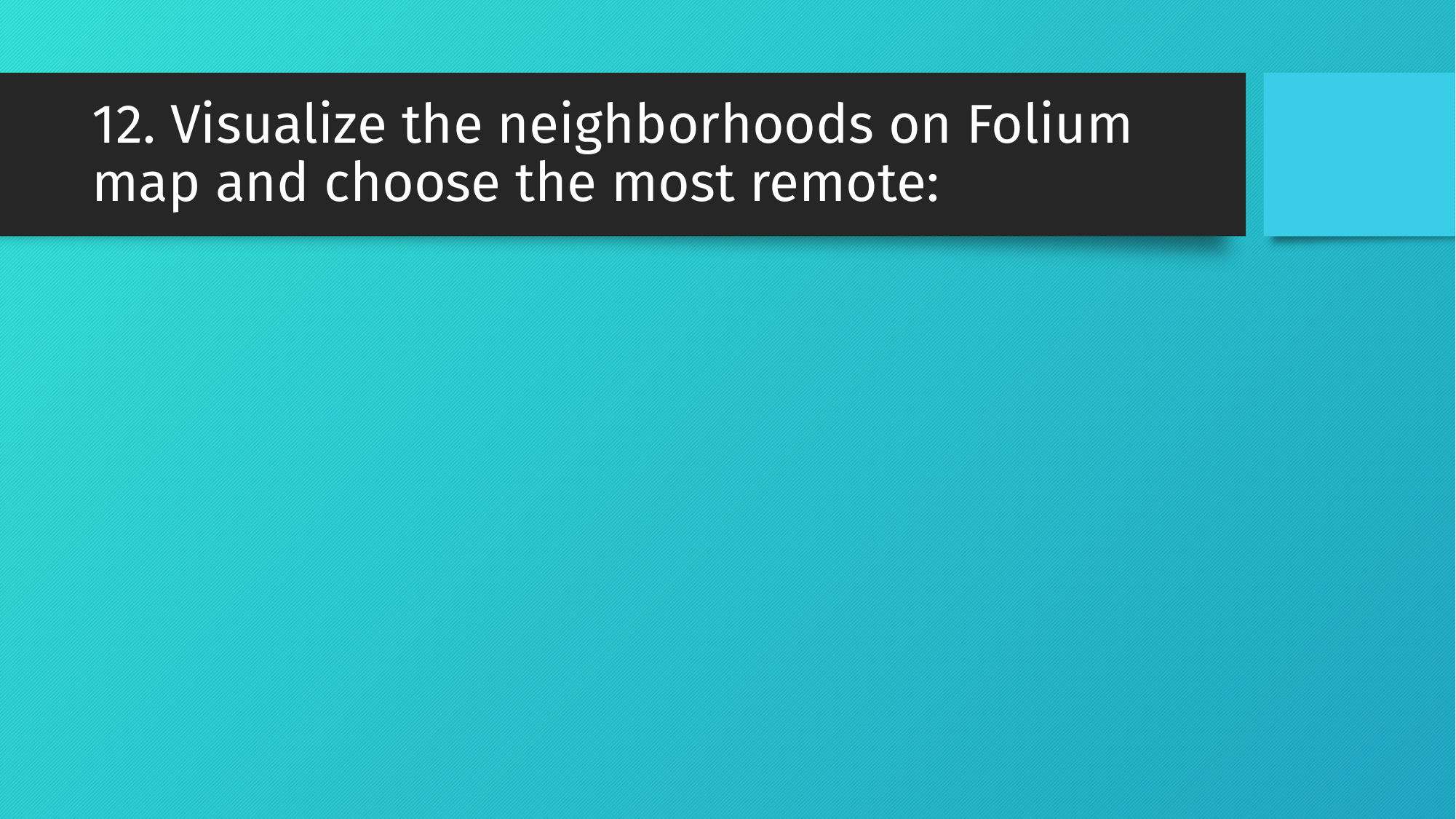

# 12. Visualize the neighborhoods on Folium map and choose the most remote: